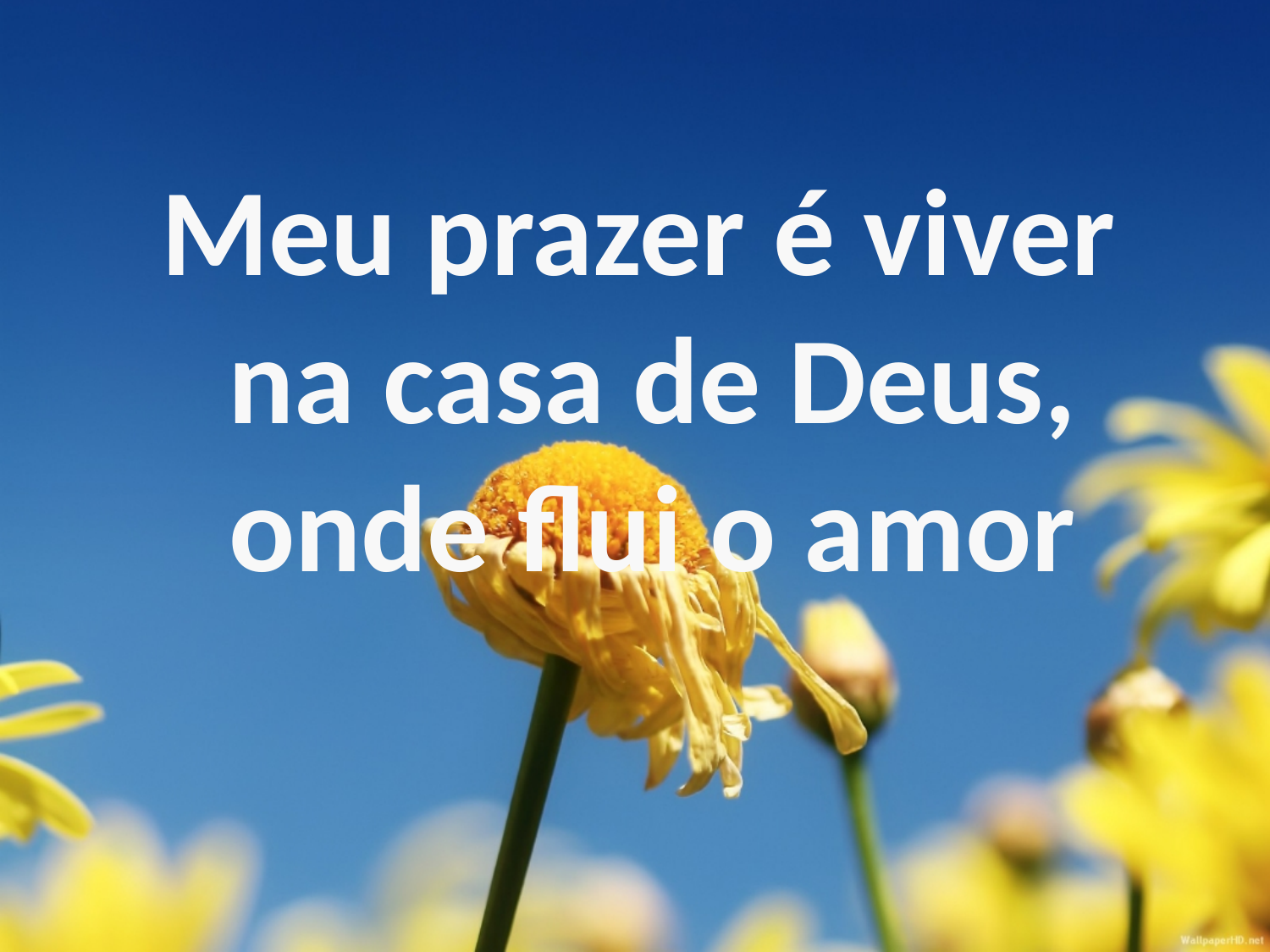

Meu prazer é viver
na casa de Deus,
onde flui o amor